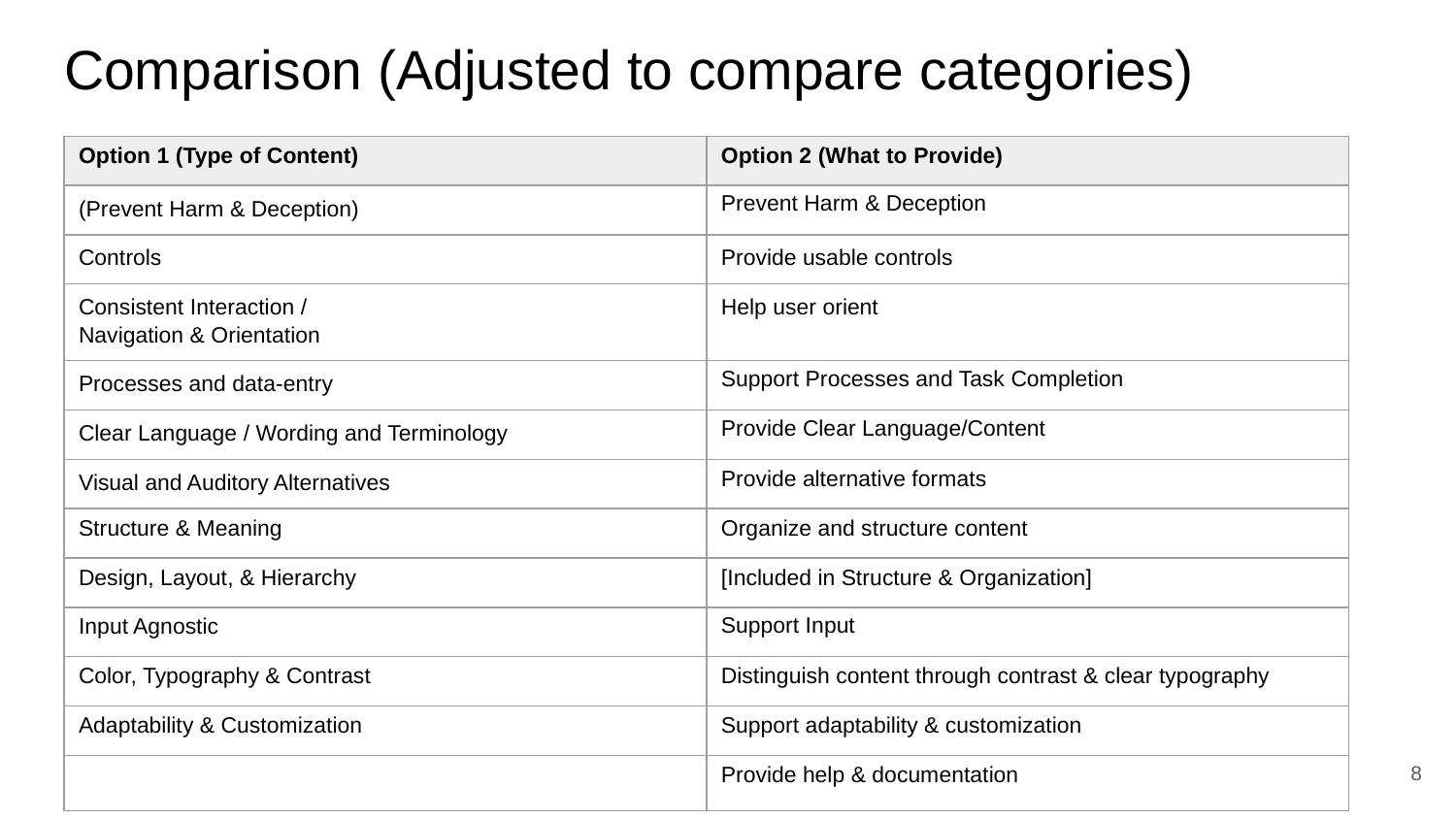

# Comparison (Adjusted to compare categories)
| Option 1 (Type of Content) | Option 2 (What to Provide) |
| --- | --- |
| (Prevent Harm & Deception) | Prevent Harm & Deception |
| Controls | Provide usable controls |
| Consistent Interaction / Navigation & Orientation | Help user orient |
| Processes and data-entry | Support Processes and Task Completion |
| Clear Language / Wording and Terminology | Provide Clear Language/Content |
| Visual and Auditory Alternatives | Provide alternative formats |
| Structure & Meaning | Organize and structure content |
| Design, Layout, & Hierarchy | [Included in Structure & Organization] |
| Input Agnostic | Support Input |
| Color, Typography & Contrast | Distinguish content through contrast & clear typography |
| Adaptability & Customization | Support adaptability & customization |
|  | Provide help & documentation |
8